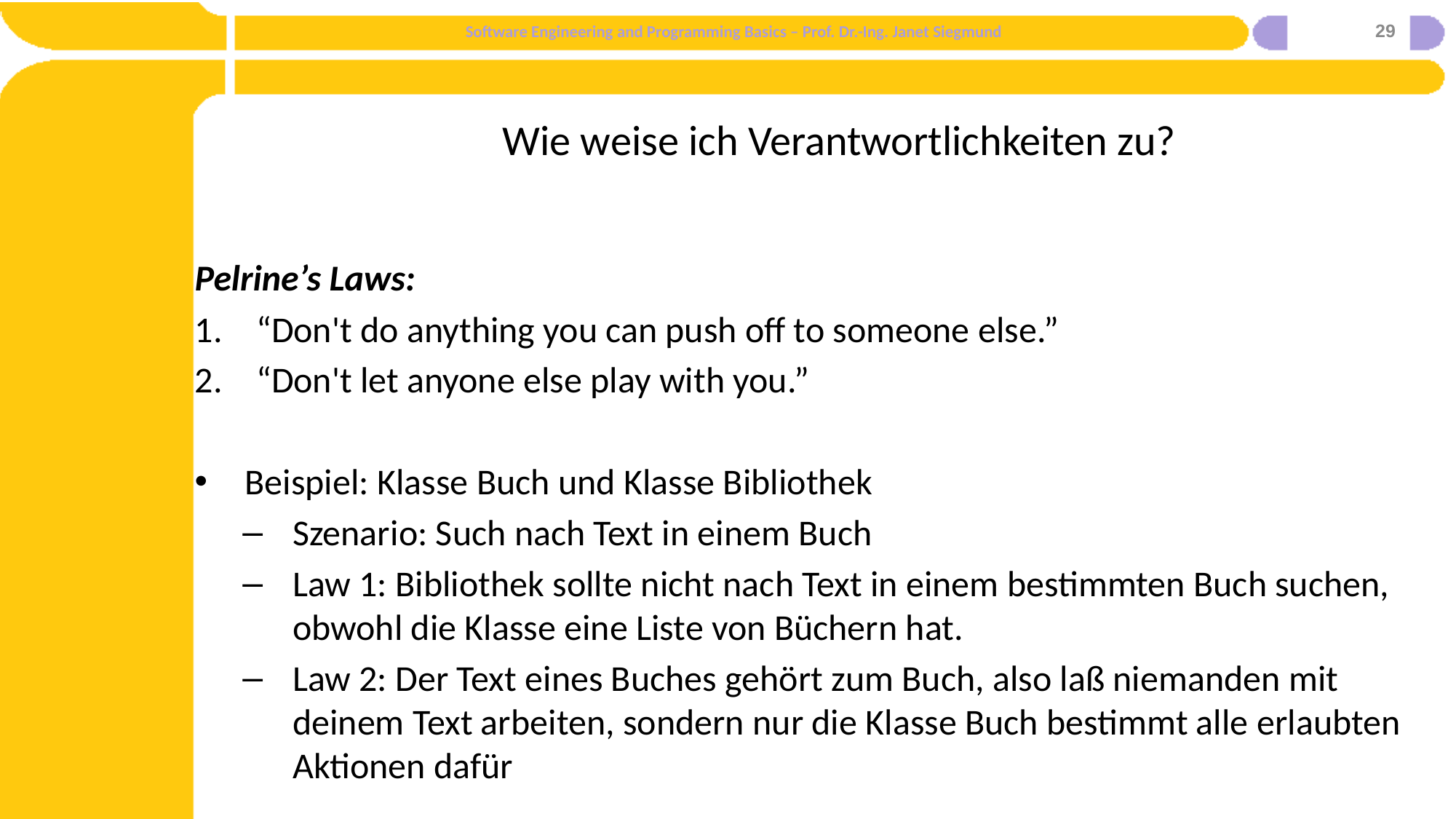

29
# Wie weise ich Verantwortlichkeiten zu?
Pelrine’s Laws:
“Don't do anything you can push off to someone else.”
“Don't let anyone else play with you.”

Beispiel: Klasse Buch und Klasse Bibliothek
Szenario: Such nach Text in einem Buch
Law 1: Bibliothek sollte nicht nach Text in einem bestimmten Buch suchen, obwohl die Klasse eine Liste von Büchern hat.
Law 2: Der Text eines Buches gehört zum Buch, also laß niemanden mit deinem Text arbeiten, sondern nur die Klasse Buch bestimmt alle erlaubten Aktionen dafür